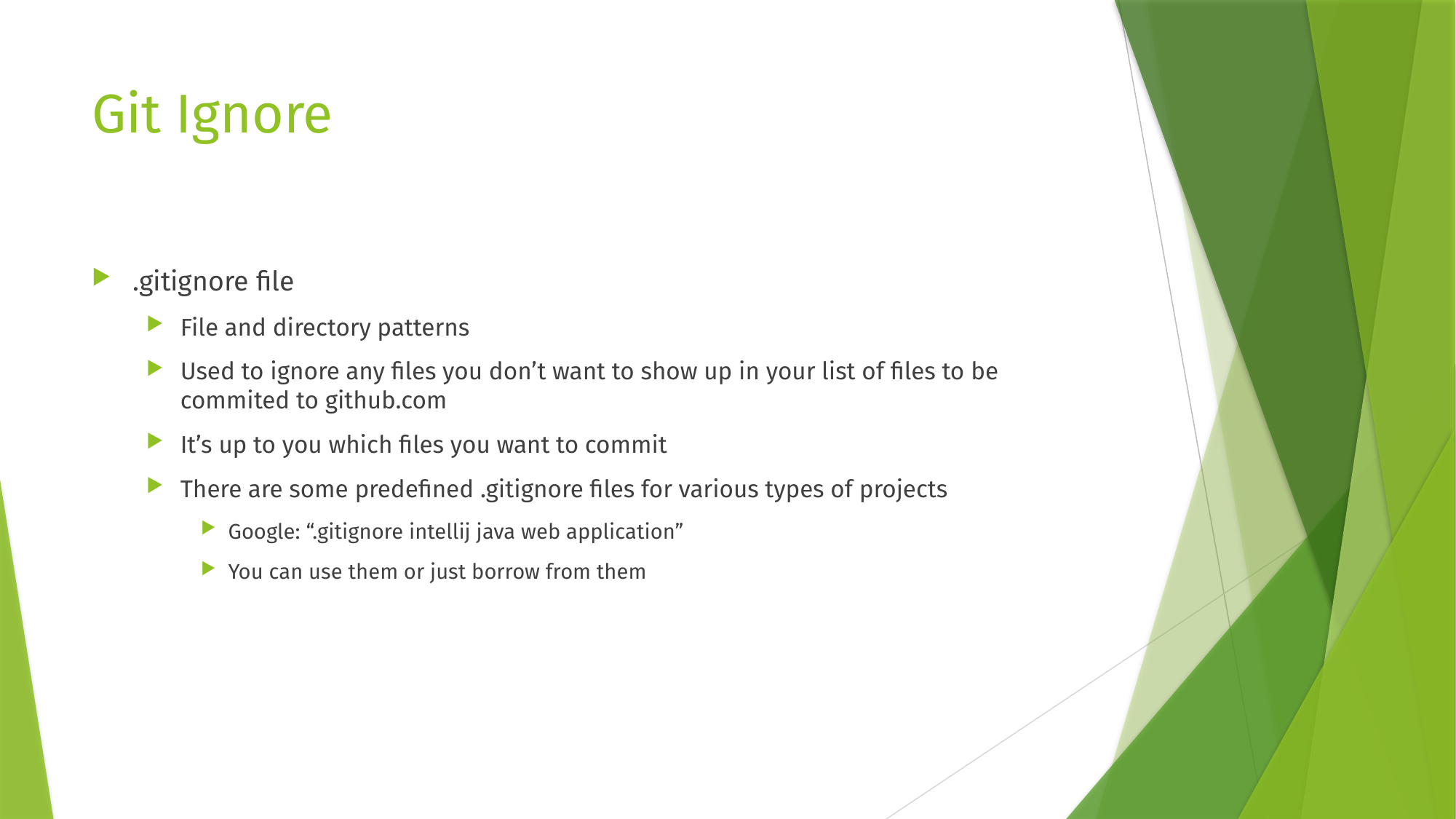

# Git Ignore
.gitignore file
File and directory patterns
Used to ignore any files you don’t want to show up in your list of files to be commited to github.com
It’s up to you which files you want to commit
There are some predefined .gitignore files for various types of projects
Google: “.gitignore intellij java web application”
You can use them or just borrow from them